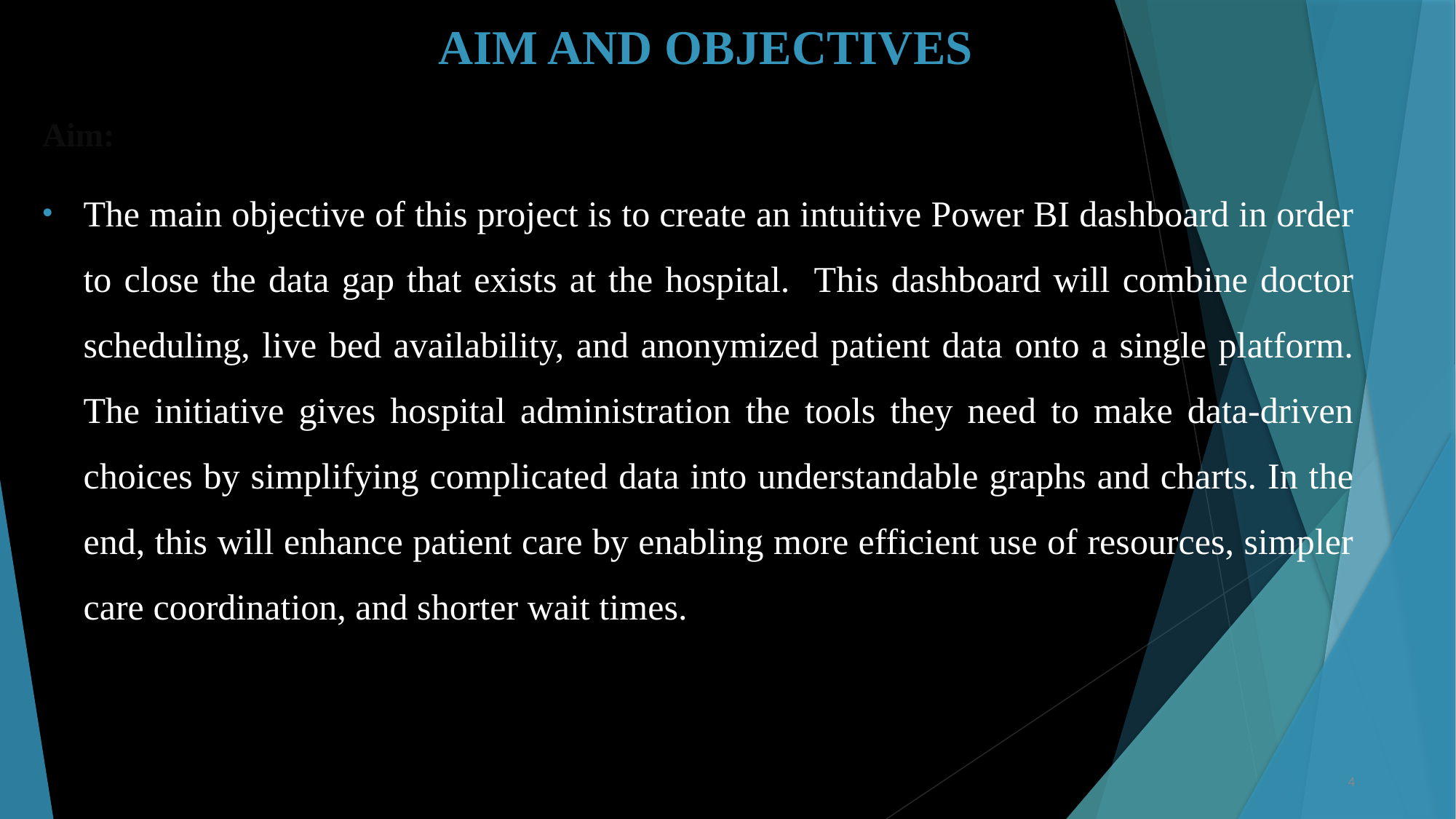

# AIM AND OBJECTIVES
Aim:
The main objective of this project is to create an intuitive Power BI dashboard in order to close the data gap that exists at the hospital.  This dashboard will combine doctor scheduling, live bed availability, and anonymized patient data onto a single platform. The initiative gives hospital administration the tools they need to make data-driven choices by simplifying complicated data into understandable graphs and charts. In the end, this will enhance patient care by enabling more efficient use of resources, simpler care coordination, and shorter wait times.
4